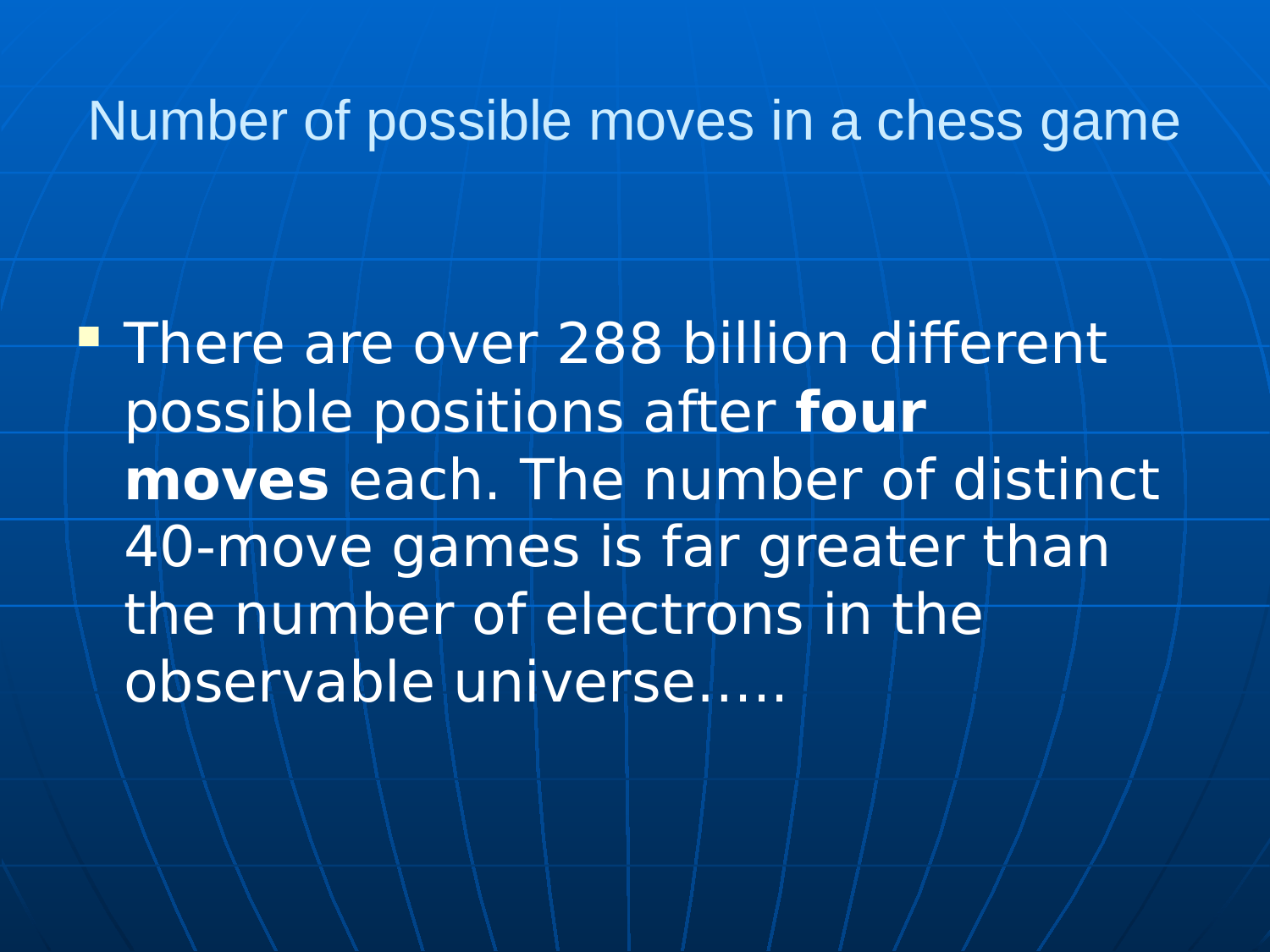

# Number of possible moves in a chess game

There are over 288 billion different possible positions after four moves each. The number of distinct 40-move games is far greater than the number of electrons in the observable universe…..